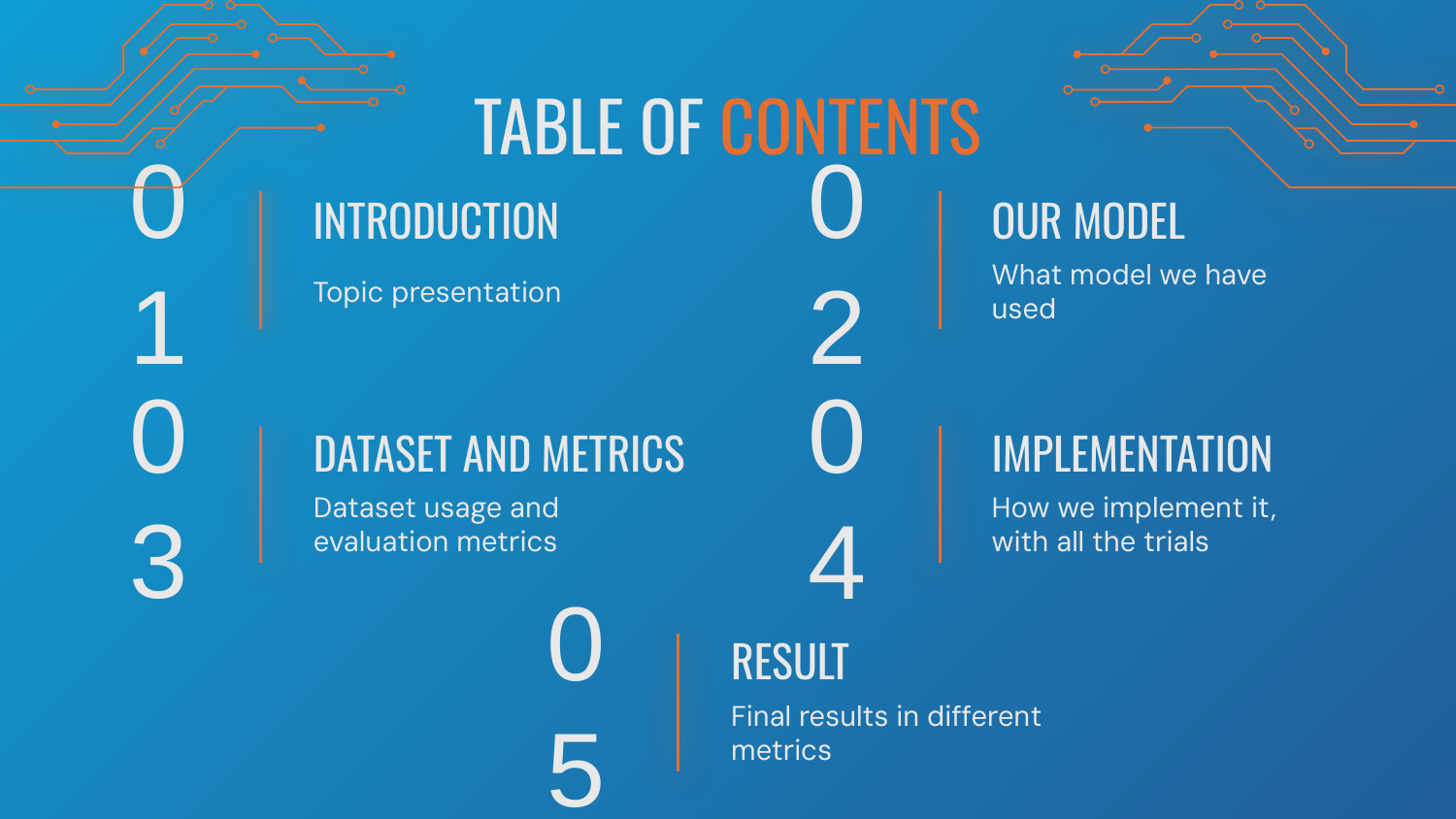

TABLE OF CONTENTS
# INTRODUCTION
OUR MODEL
01
02
Topic presentation
What model we have used
DATASET AND METRICS
IMPLEMENTATION
03
04
How we implement it, with all the trials
Dataset usage and evaluation metrics
RESULT
05
Final results in different metrics